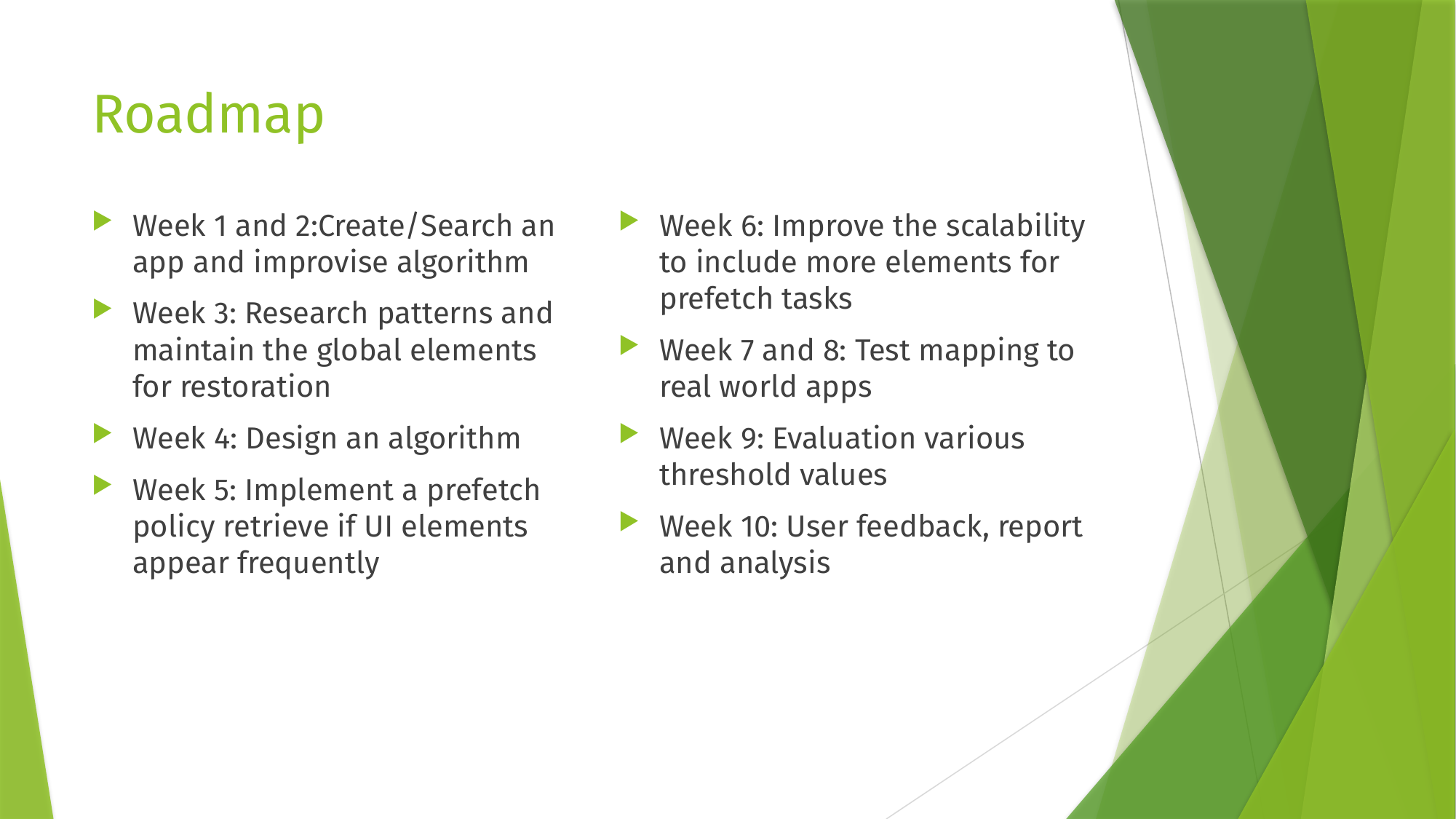

# Roadmap
Week 1 and 2:Create/Search an app and improvise algorithm
Week 3: Research patterns and maintain the global elements for restoration
Week 4: Design an algorithm
Week 5: Implement a prefetch policy retrieve if UI elements appear frequently
Week 6: Improve the scalability to include more elements for prefetch tasks
Week 7 and 8: Test mapping to real world apps
Week 9: Evaluation various threshold values
Week 10: User feedback, report and analysis